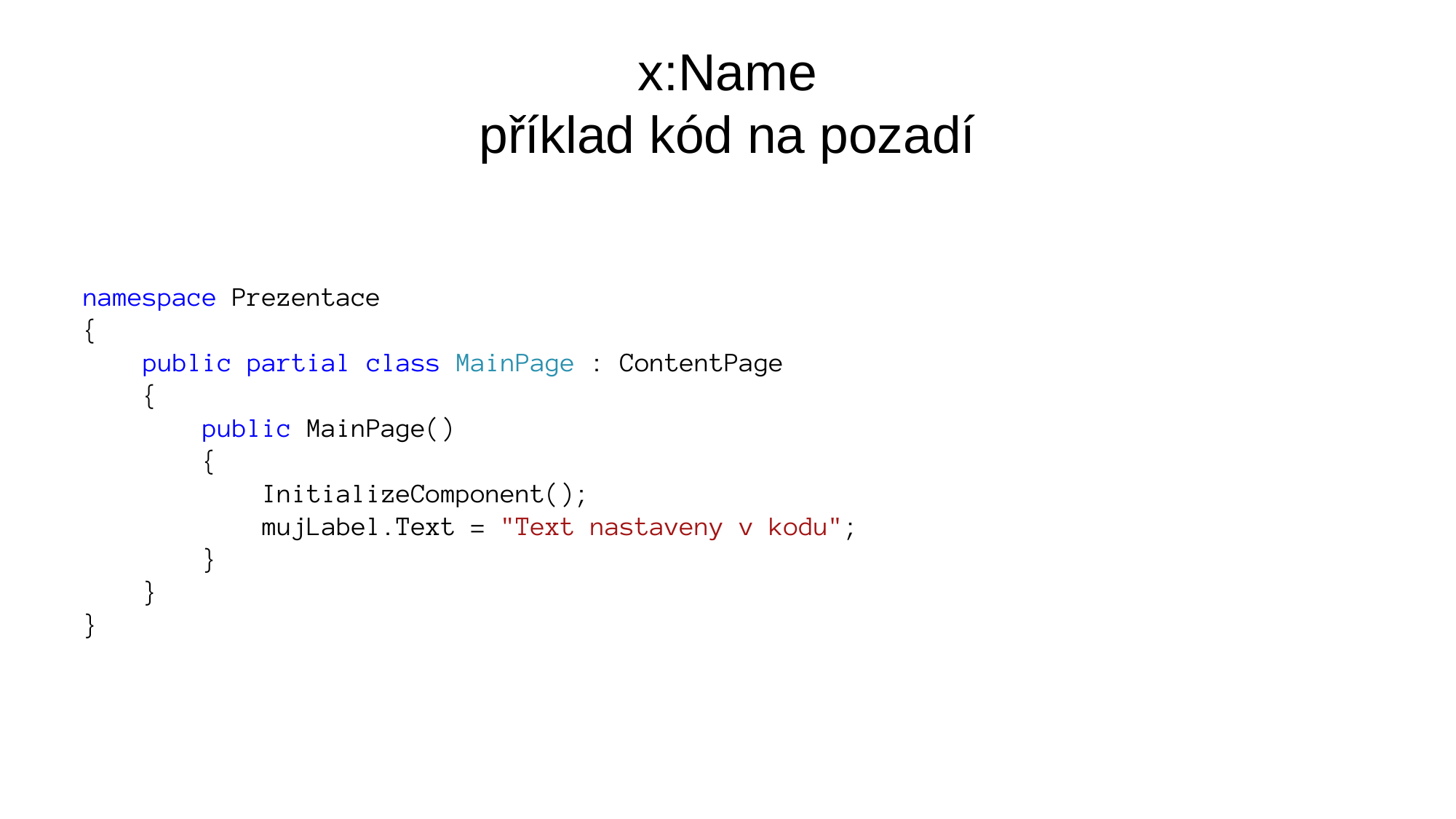

# x:Name příklad kód na pozadí
namespace Prezentace
{
    public partial class MainPage : ContentPage
    {
        public MainPage()
        {
            InitializeComponent();
            mujLabel.Text = "Text nastaveny v kodu";
        }
    }
}